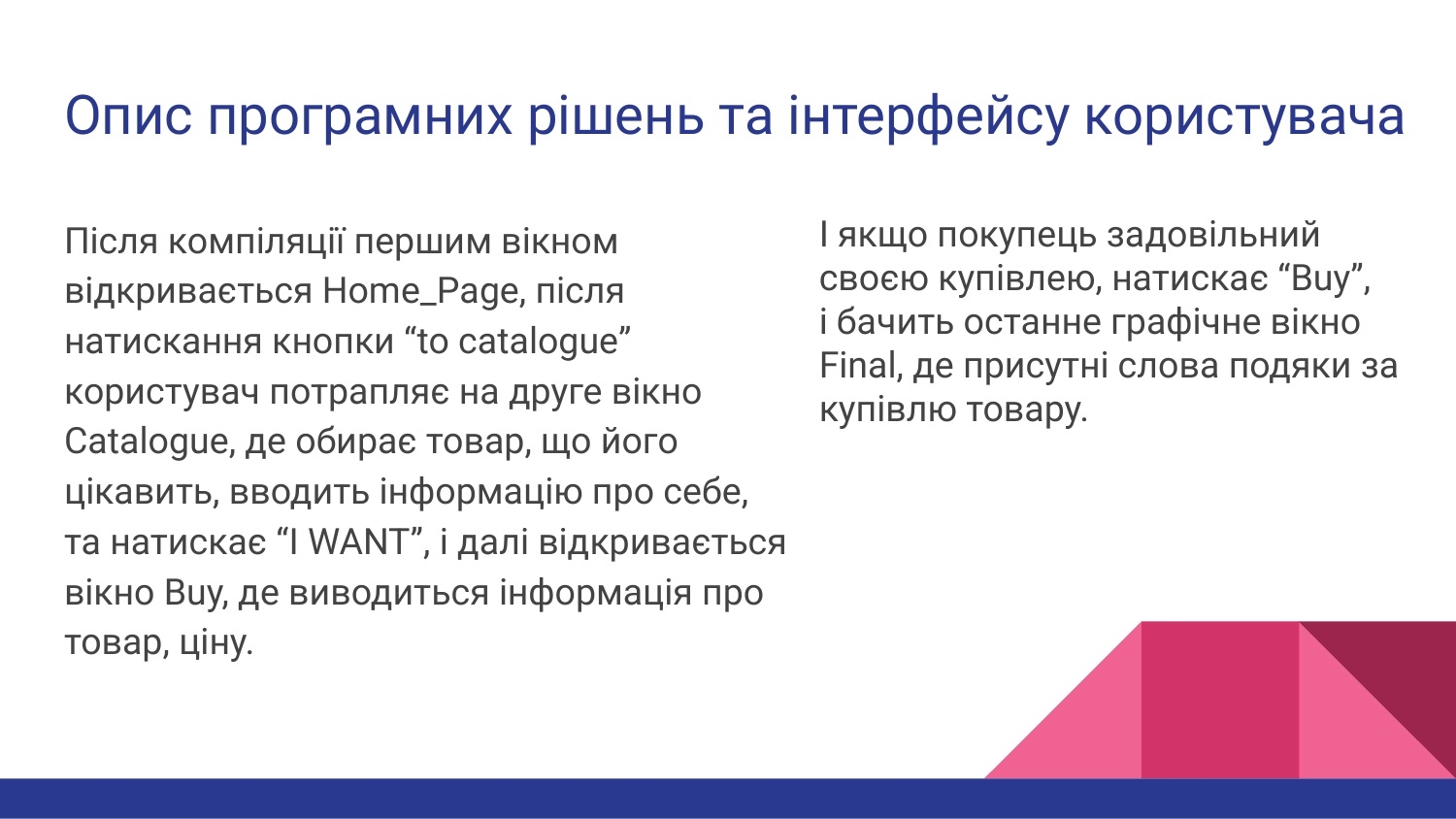

# Опис програмних рішень та інтерфейсу користувача
Після компіляції першим вікном відкривається Home_Page, після натискання кнопки “to catalogue” користувач потрапляє на друге вікно Catalogue, де обирає товар, що його цікавить, вводить інформацію про себе, та натискає “I WANT”, і далі відкривається вікно Buy, де виводиться інформація про товар, ціну.
І якщо покупець задовільний своєю купівлею, натискає “Buy”,
і бачить останне графічне вікно Final, де присутні слова подяки за купівлю товару.